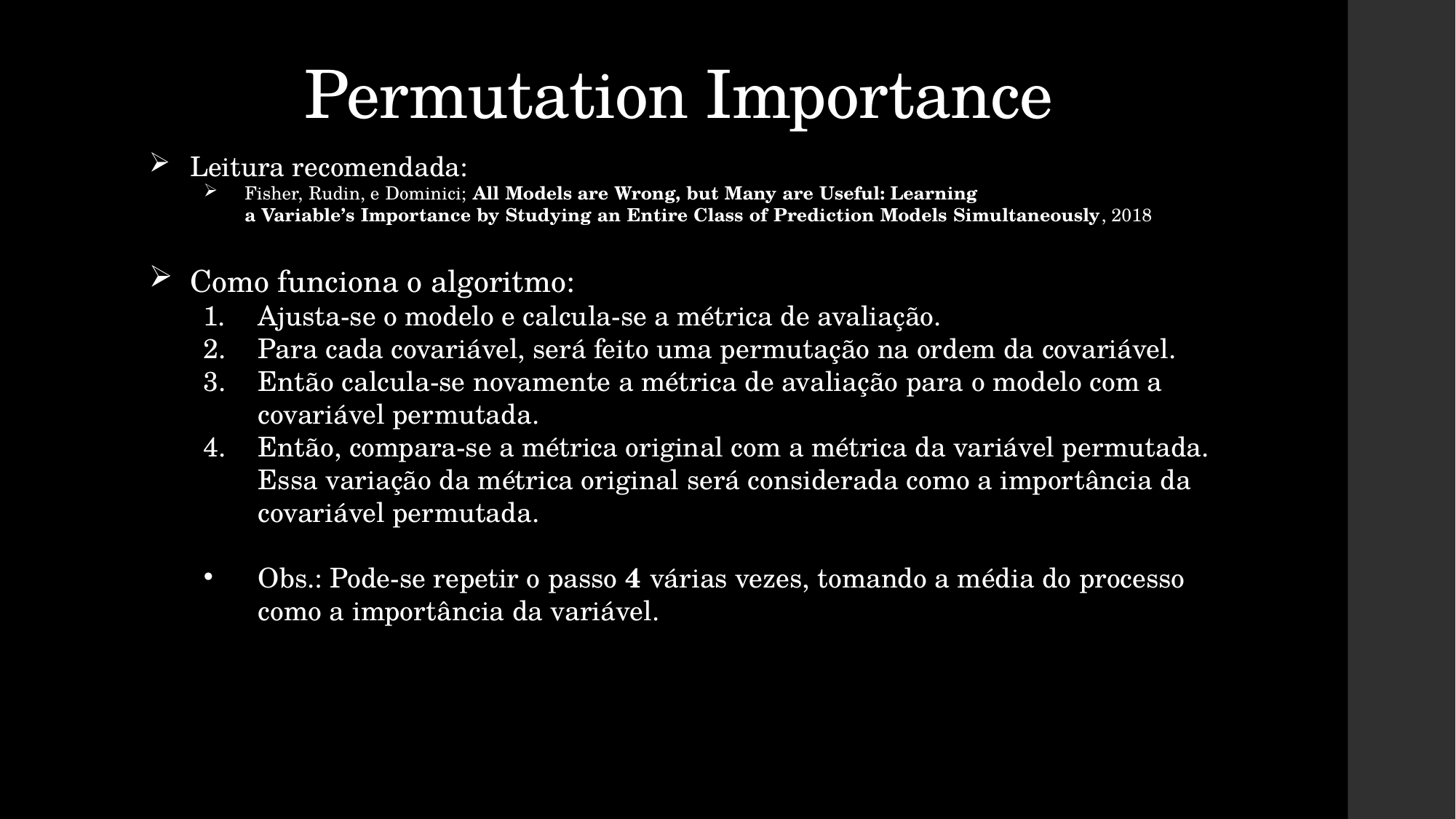

# Permutation Importance
Leitura recomendada:
Fisher, Rudin, e Dominici; All Models are Wrong, but Many are Useful: Learning a Variable’s Importance by Studying an Entire Class of Prediction Models Simultaneously, 2018

Como funciona o algoritmo:
Ajusta-se o modelo e calcula-se a métrica de avaliação.
Para cada covariável, será feito uma permutação na ordem da covariável.
Então calcula-se novamente a métrica de avaliação para o modelo com a covariável permutada.
Então, compara-se a métrica original com a métrica da variável permutada. Essa variação da métrica original será considerada como a importância da covariável permutada.

Obs.: Pode-se repetir o passo 4 várias vezes, tomando a média do processo como a importância da variável.